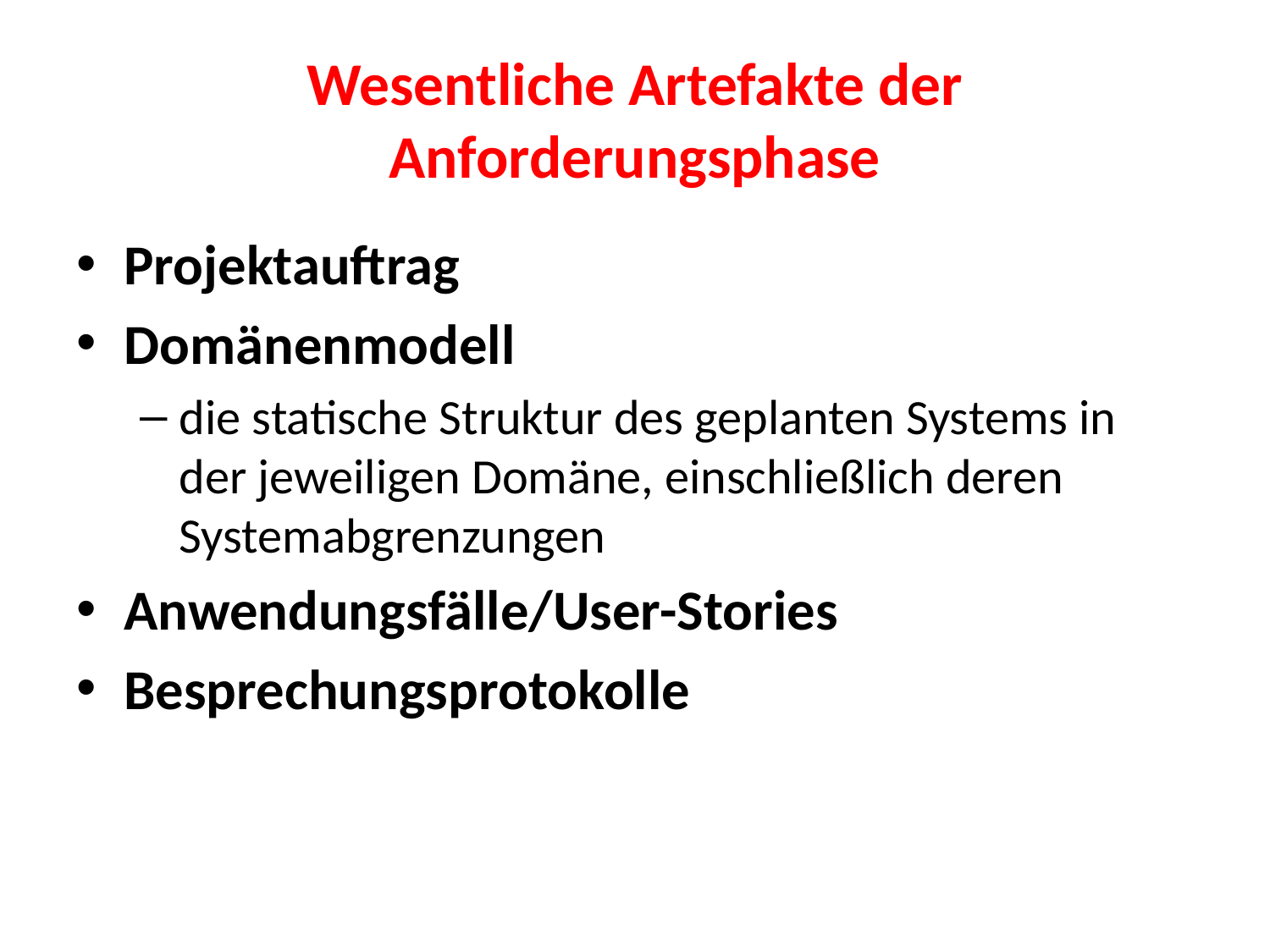

# Wesentliche Artefakte der Anforderungsphase
Projektauftrag
Domänenmodell
die statische Struktur des geplanten Systems in der jeweiligen Domäne, einschließlich deren Systemabgrenzungen
Anwendungsfälle/User-Stories
Besprechungsprotokolle